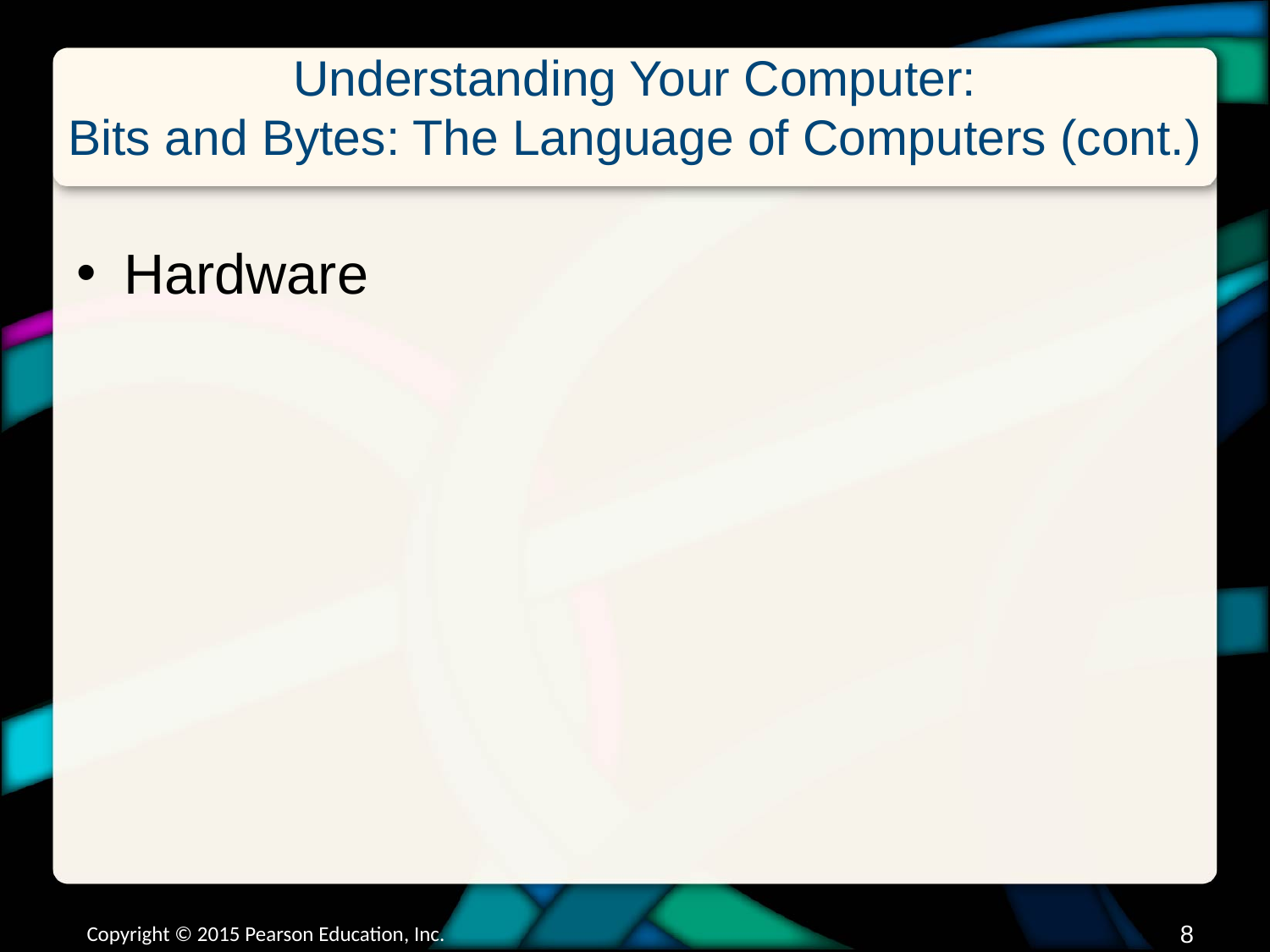

# Understanding Your Computer: Bits and Bytes: The Language of Computers (cont.)
Hardware
Copyright © 2015 Pearson Education, Inc.
8